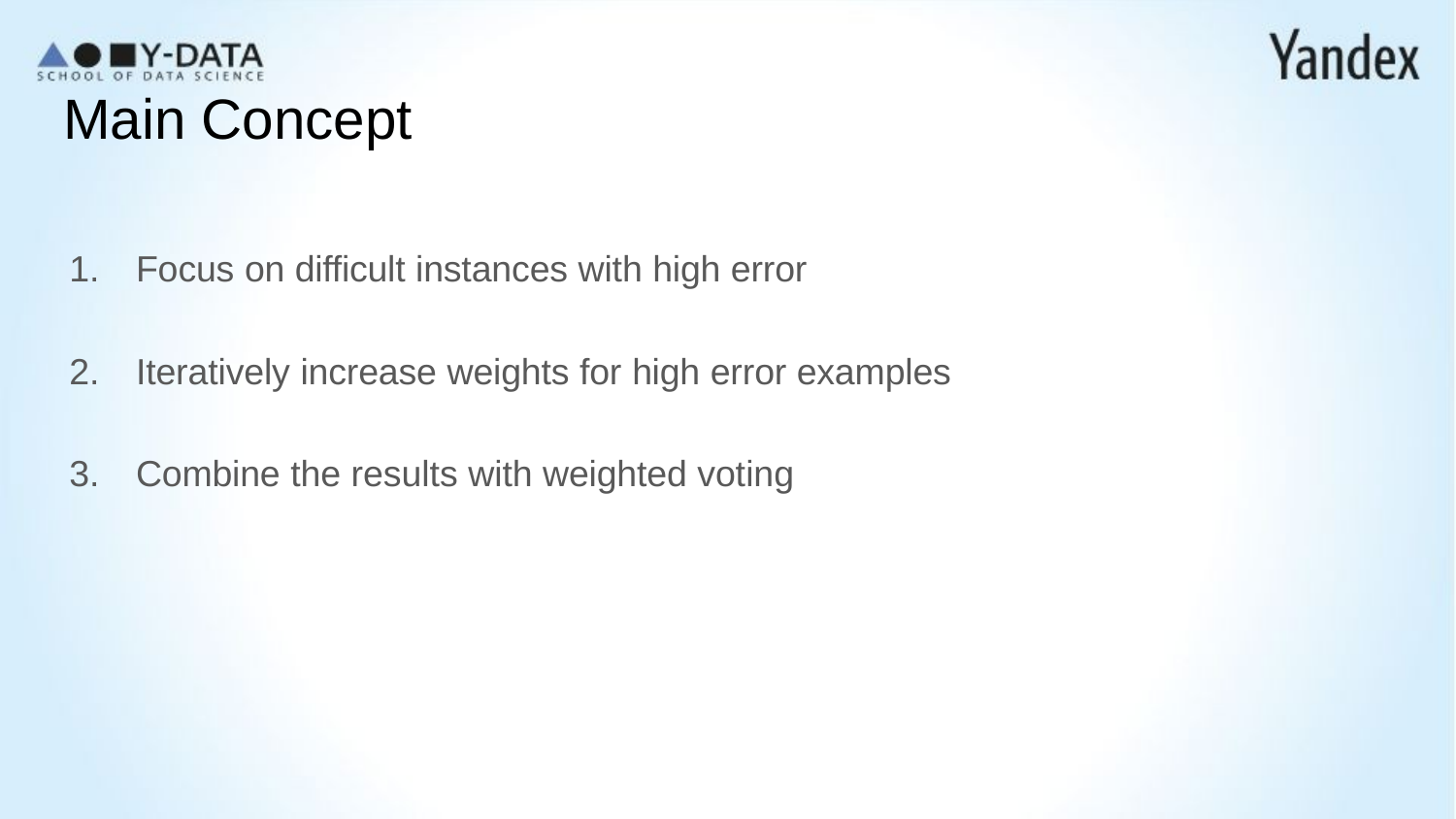

# Main Concept
Focus on difficult instances with high error

Iteratively increase weights for high error examples

Combine the results with weighted voting